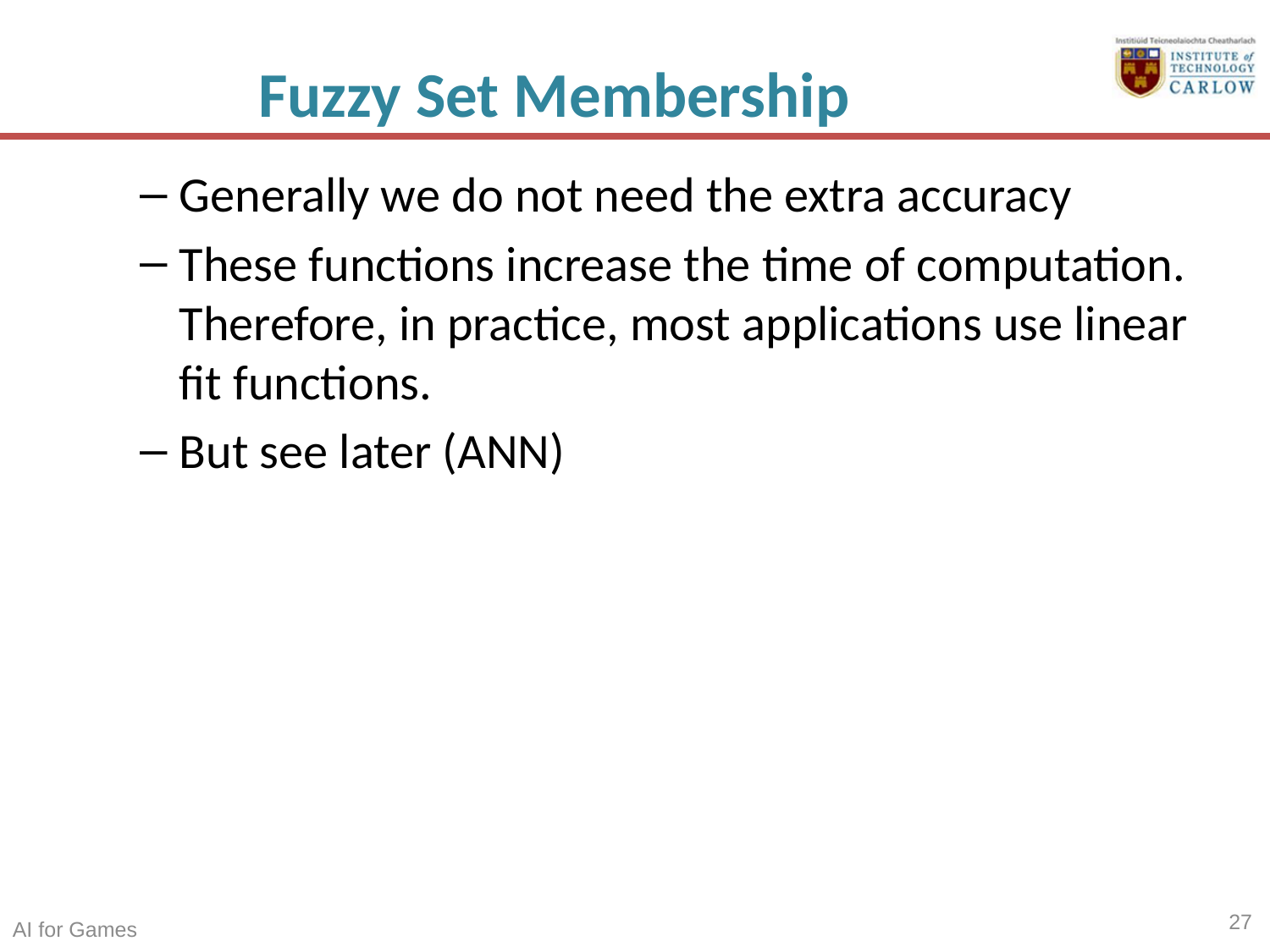

# Fuzzy Set Membership
Generally we do not need the extra accuracy
These functions increase the time of computation. Therefore, in practice, most applications use linear fit functions.
But see later (ANN)
27